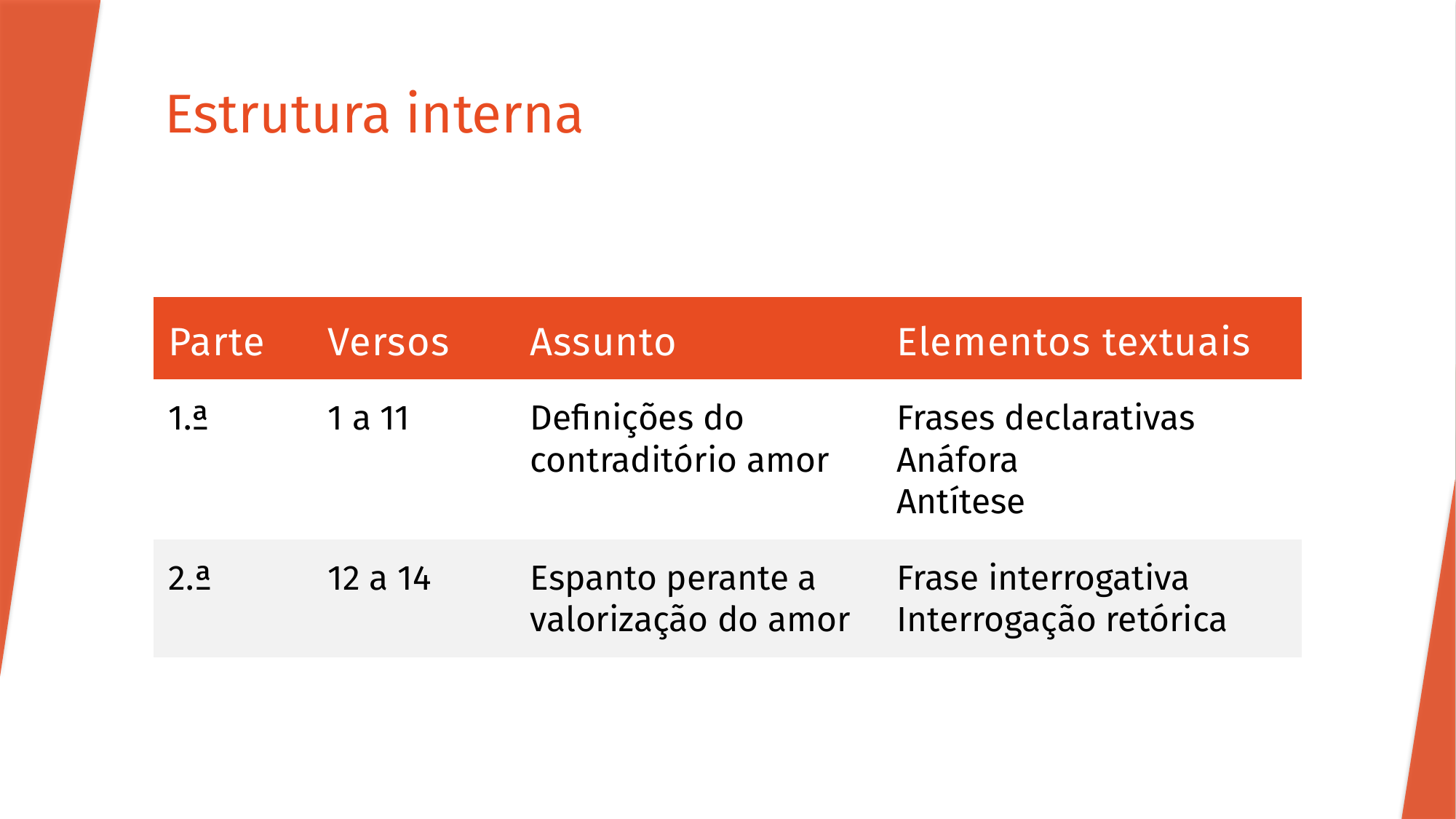

# Estrutura interna
| Parte | Versos | Assunto | Elementos textuais |
| --- | --- | --- | --- |
| 1.ª | 1 a 11 | Definições do contraditório amor | Frases declarativas Anáfora Antítese |
| 2.ª | 12 a 14 | Espanto perante a valorização do amor | Frase interrogativa Interrogação retórica |